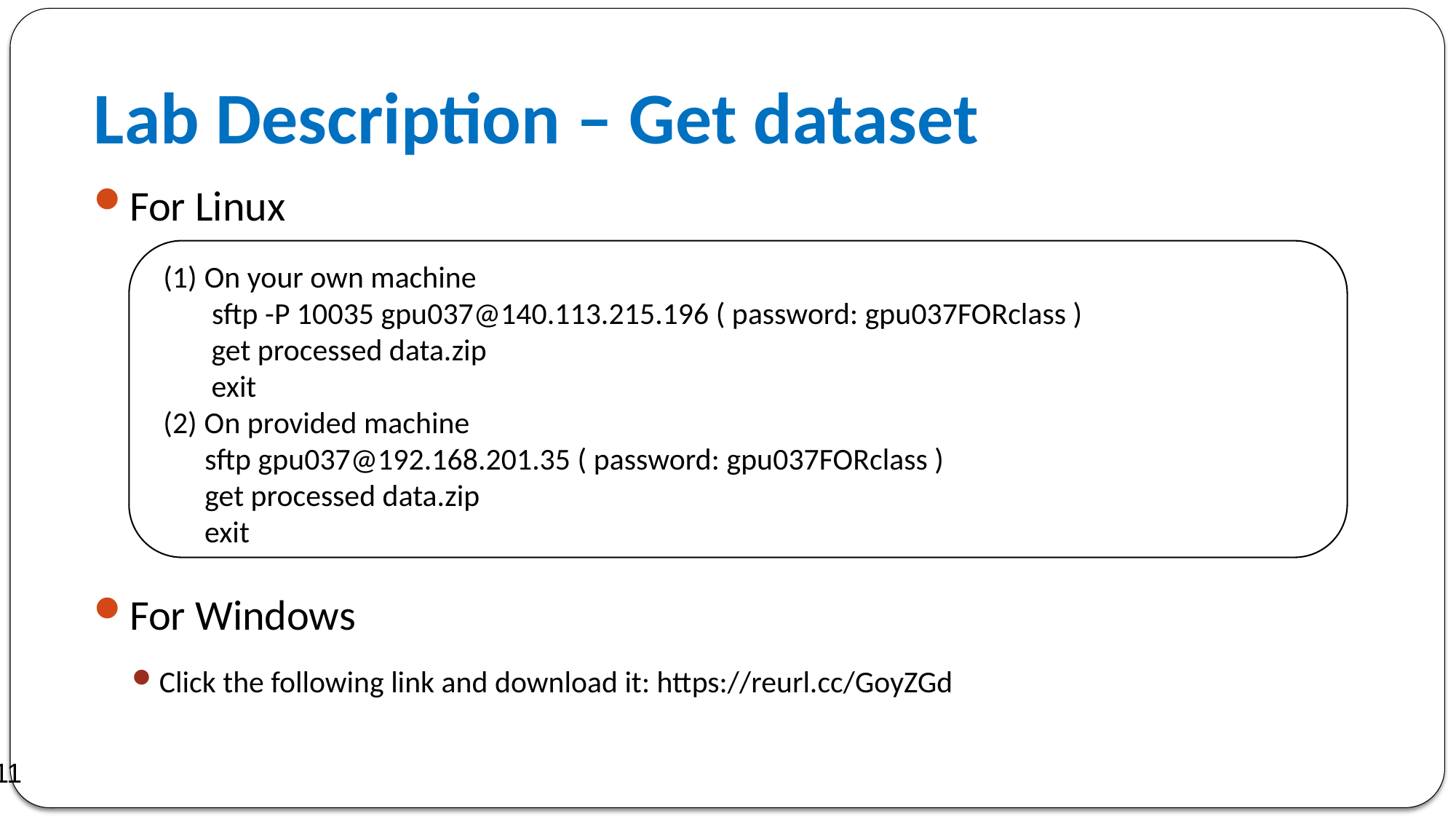

# Lab Description – Get dataset
For Linux

For Windows
Click the following link and download it: https://reurl.cc/GoyZGd

On your own machine
       sftp -P 10035 gpu037@140.113.215.196 ( password: gpu037FORclass )
       get processed data.zip
       exit
(2) On provided machine
      sftp gpu037@192.168.201.35 ( password: gpu037FORclass )
      get processed data.zip
      exit